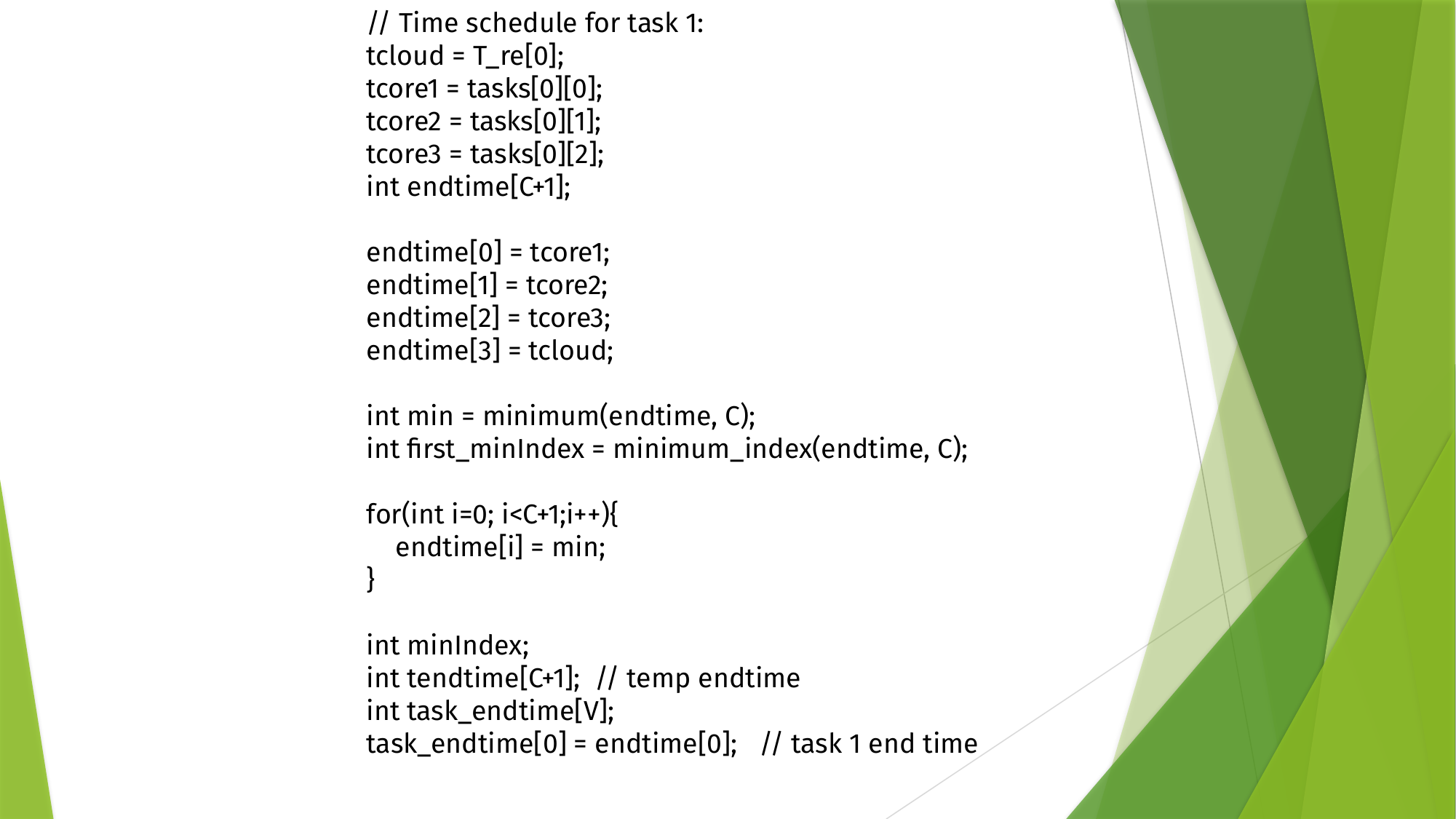

// Time schedule for task 1:
tcloud = T_re[0];
tcore1 = tasks[0][0];
tcore2 = tasks[0][1];
tcore3 = tasks[0][2];
int endtime[C+1];

endtime[0] = tcore1;
endtime[1] = tcore2;
endtime[2] = tcore3;
endtime[3] = tcloud;

int min = minimum(endtime, C);
int first_minIndex = minimum_index(endtime, C);

for(int i=0; i<C+1;i++){
    endtime[i] = min;
}

int minIndex;
int tendtime[C+1];  // temp endtime
int task_endtime[V];
task_endtime[0] = endtime[0];   // task 1 end time